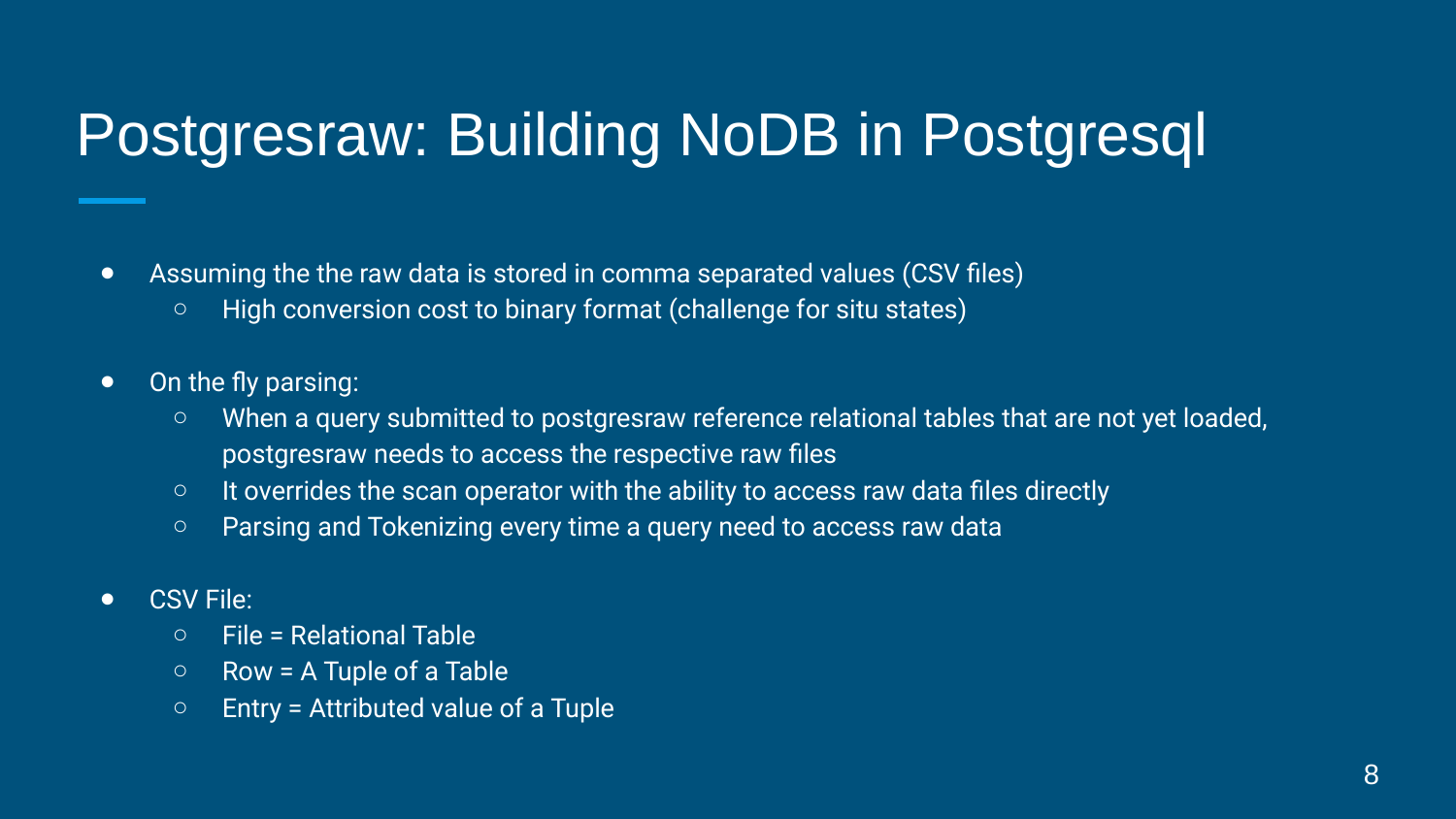

# Postgresraw: Building NoDB in Postgresql
Assuming the the raw data is stored in comma separated values (CSV files)
High conversion cost to binary format (challenge for situ states)
On the fly parsing:
When a query submitted to postgresraw reference relational tables that are not yet loaded, postgresraw needs to access the respective raw files
It overrides the scan operator with the ability to access raw data files directly
Parsing and Tokenizing every time a query need to access raw data
CSV File:
File = Relational Table
Row = A Tuple of a Table
Entry = Attributed value of a Tuple
8